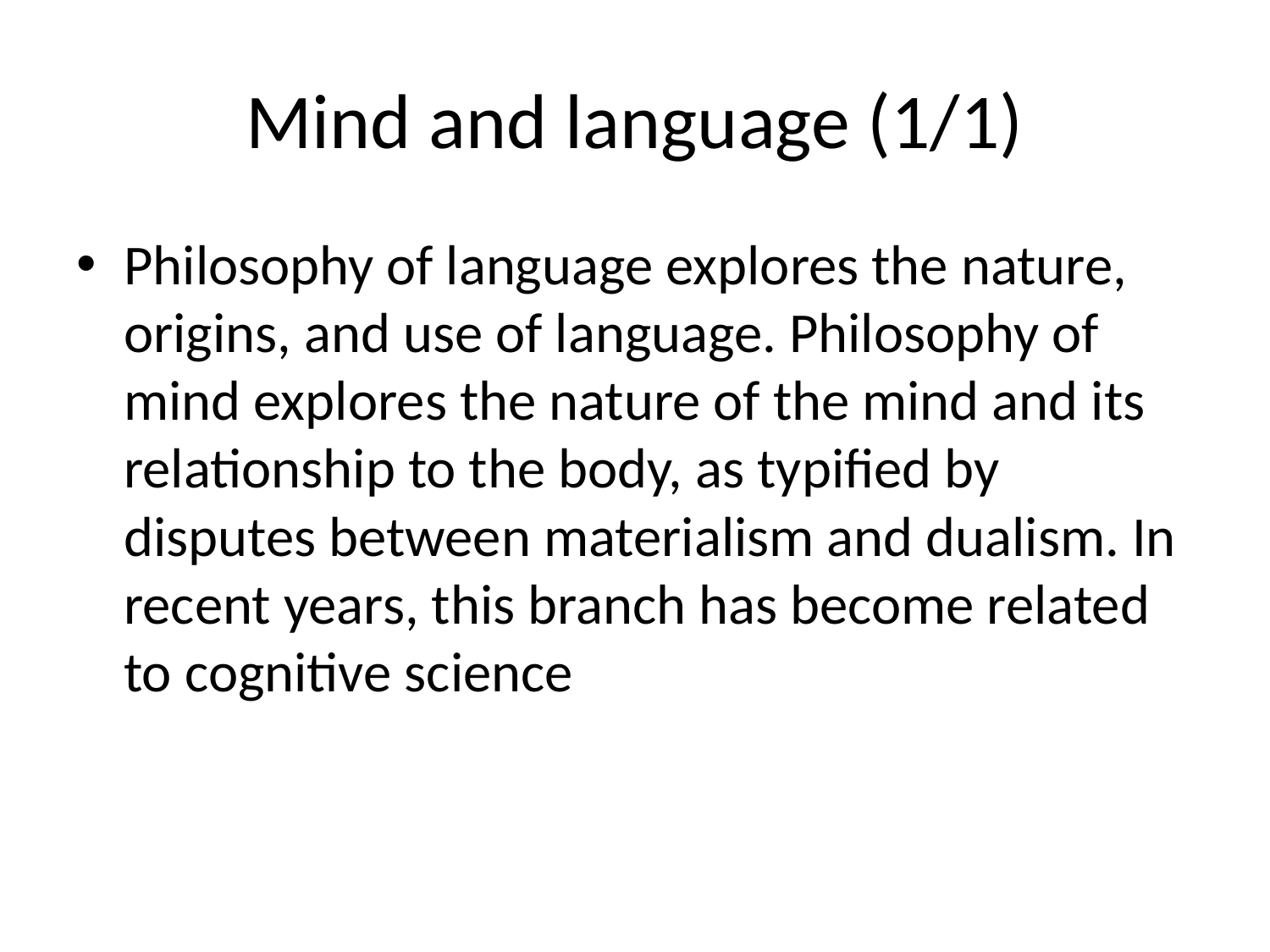

# Mind and language (1/1)
Philosophy of language explores the nature, origins, and use of language. Philosophy of mind explores the nature of the mind and its relationship to the body, as typified by disputes between materialism and dualism. In recent years, this branch has become related to cognitive science